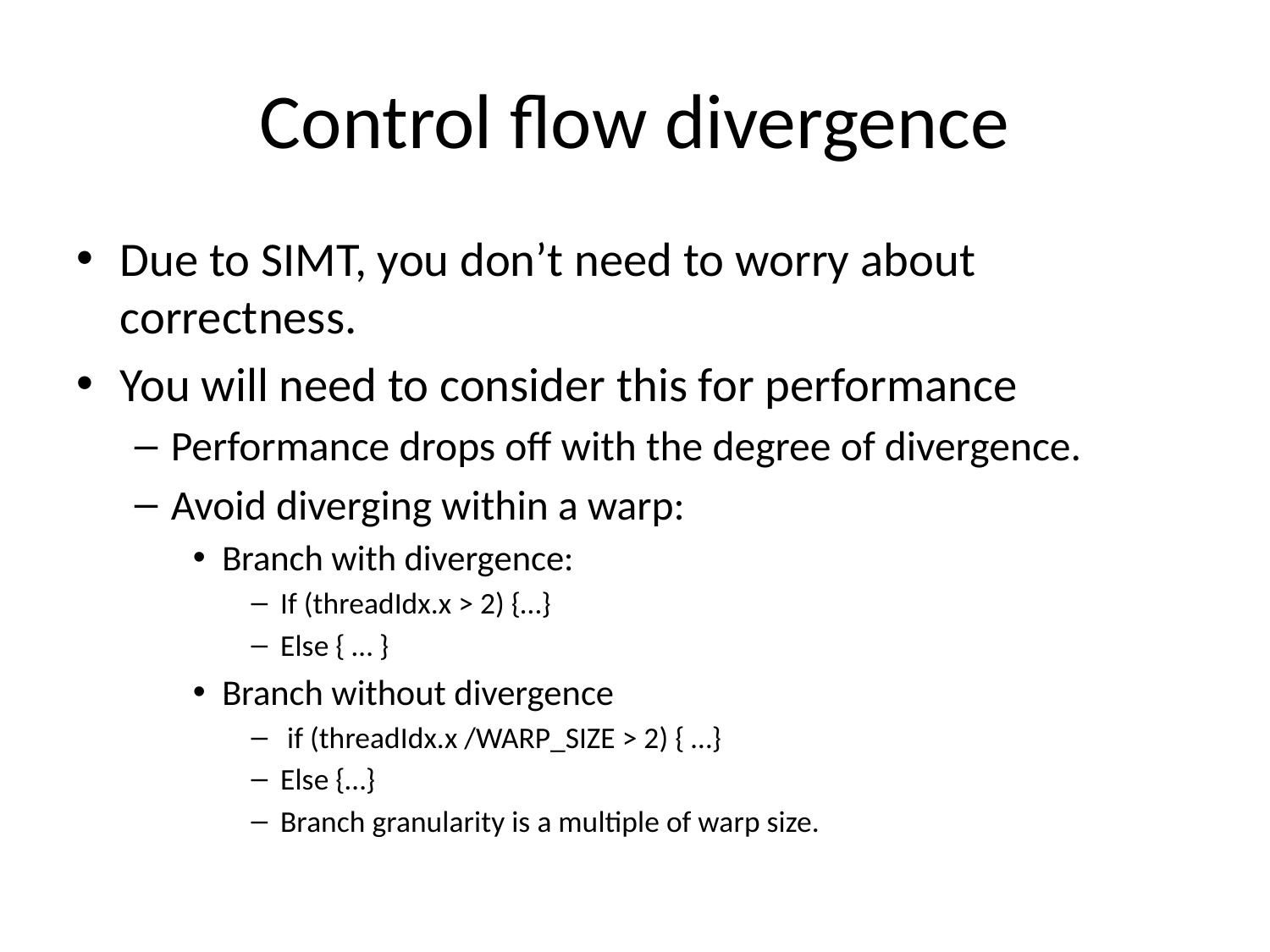

# Control flow divergence
Due to SIMT, you don’t need to worry about correctness.
You will need to consider this for performance
Performance drops off with the degree of divergence.
Avoid diverging within a warp:
Branch with divergence:
If (threadIdx.x > 2) {…}
Else { … }
Branch without divergence
 if (threadIdx.x /WARP_SIZE > 2) { …}
Else {…}
Branch granularity is a multiple of warp size.